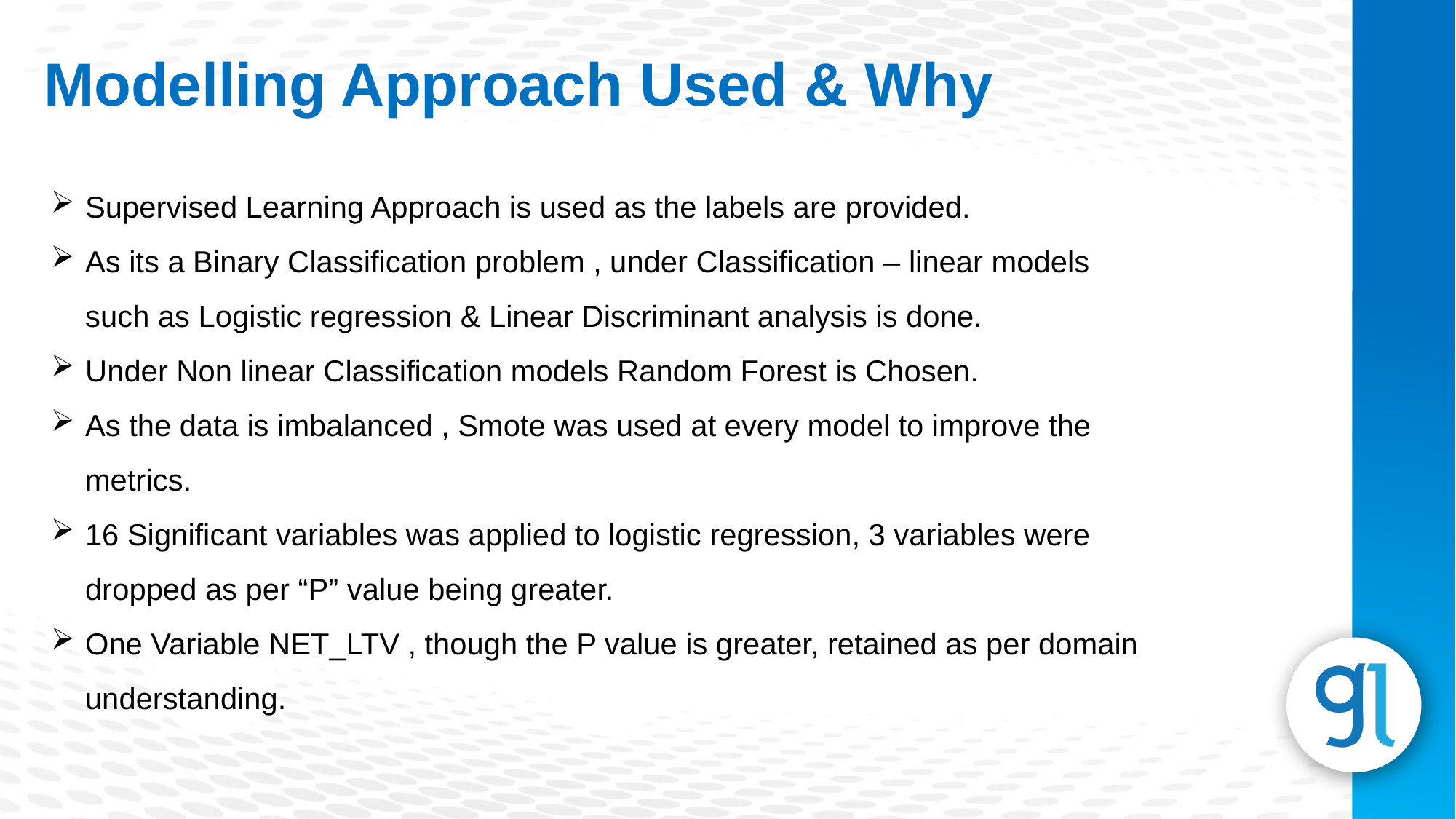

Modelling Approach Used & Why
Supervised Learning Approach is used as the labels are provided.
As its a Binary Classification problem , under Classification – linear models such as Logistic regression & Linear Discriminant analysis is done.
Under Non linear Classification models Random Forest is Chosen.
As the data is imbalanced , Smote was used at every model to improve the metrics.
16 Significant variables was applied to logistic regression, 3 variables were dropped as per “P” value being greater.
One Variable NET_LTV , though the P value is greater, retained as per domain understanding.

Subheading

Lorem Ipsum is simply dummy text of the printing and typesetting industry.